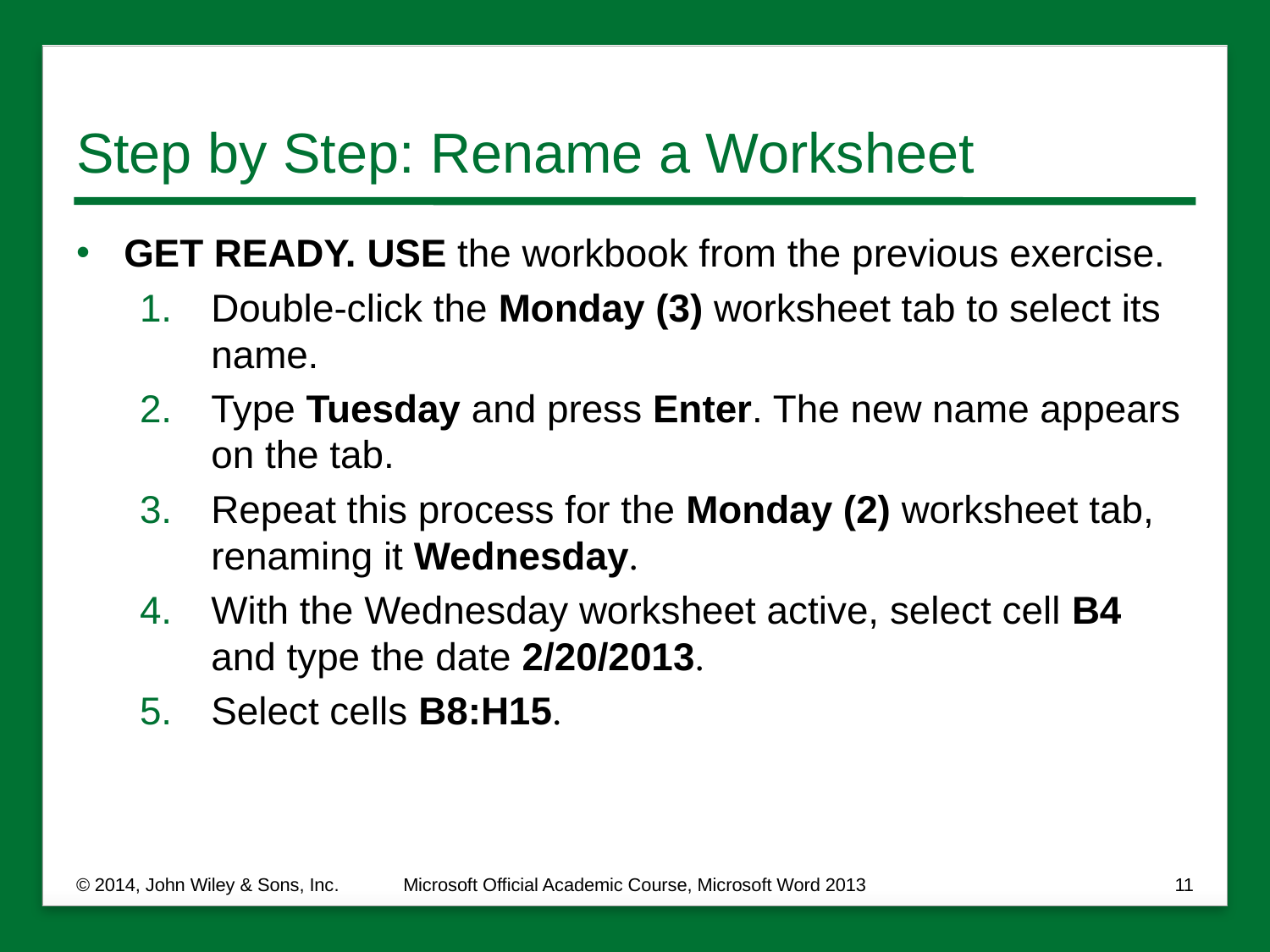

# Step by Step: Rename a Worksheet
GET READY. USE the workbook from the previous exercise.
Double-click the Monday (3) worksheet tab to select its name.
Type Tuesday and press Enter. The new name appears on the tab.
Repeat this process for the Monday (2) worksheet tab, renaming it Wednesday.
With the Wednesday worksheet active, select cell B4 and type the date 2/20/2013.
Select cells B8:H15.
© 2014, John Wiley & Sons, Inc.
Microsoft Official Academic Course, Microsoft Word 2013
11